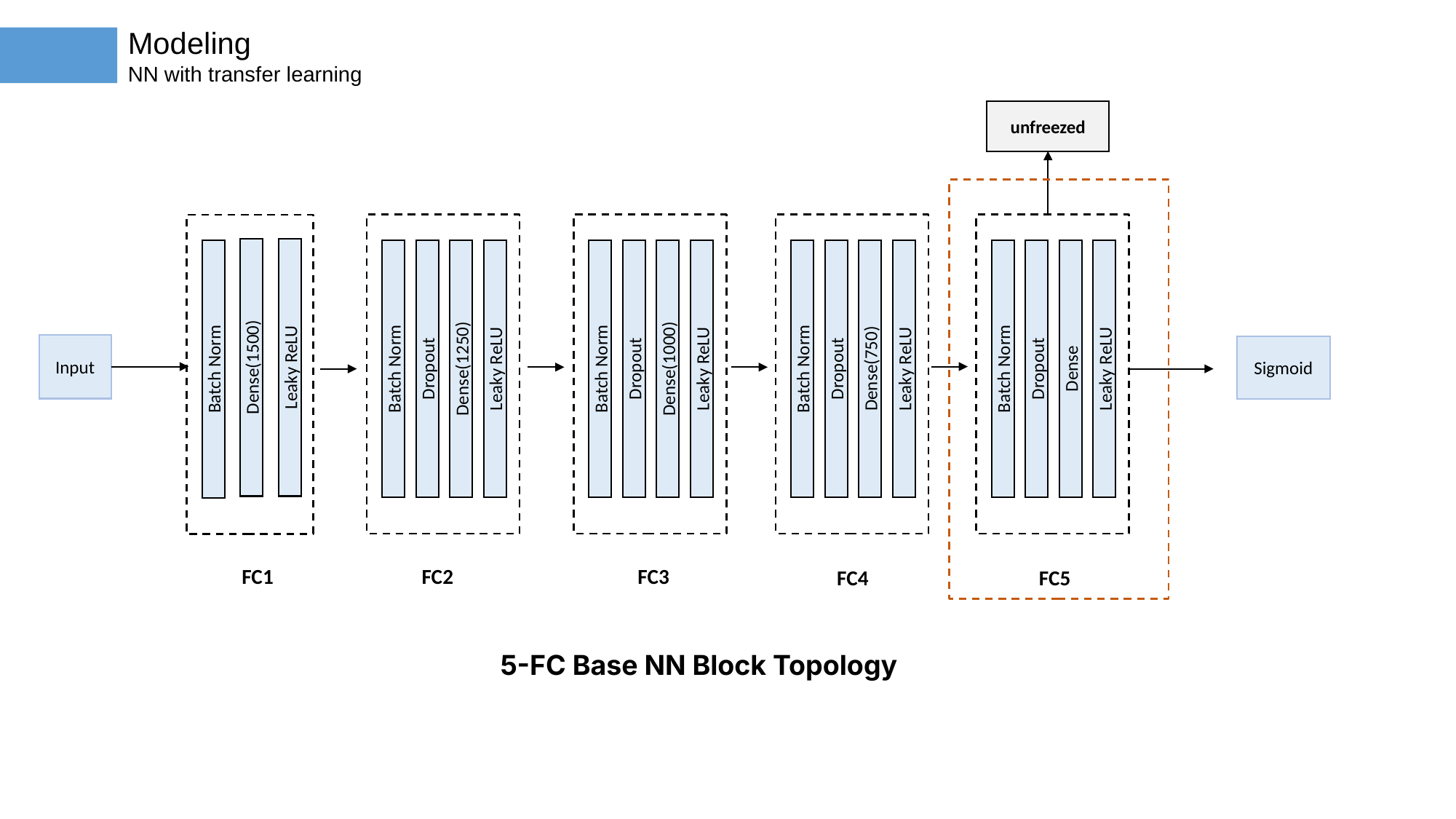

Modeling
NN with transfer learning

unfreezed

Batch Norm
Dropout
Dense(1250)
Leaky ReLU

Batch Norm
Dropout
Dense(1000)
Leaky ReLU

Batch Norm
Dropout
Dense(750)
Leaky ReLU

Batch Norm
Dropout
Dense
Leaky ReLU

Dense(1500)
Leaky ReLU
Batch Norm
Input
Sigmoid
FC3
FC2
FC1
FC4
FC5
5-FC Base NN Block Topology